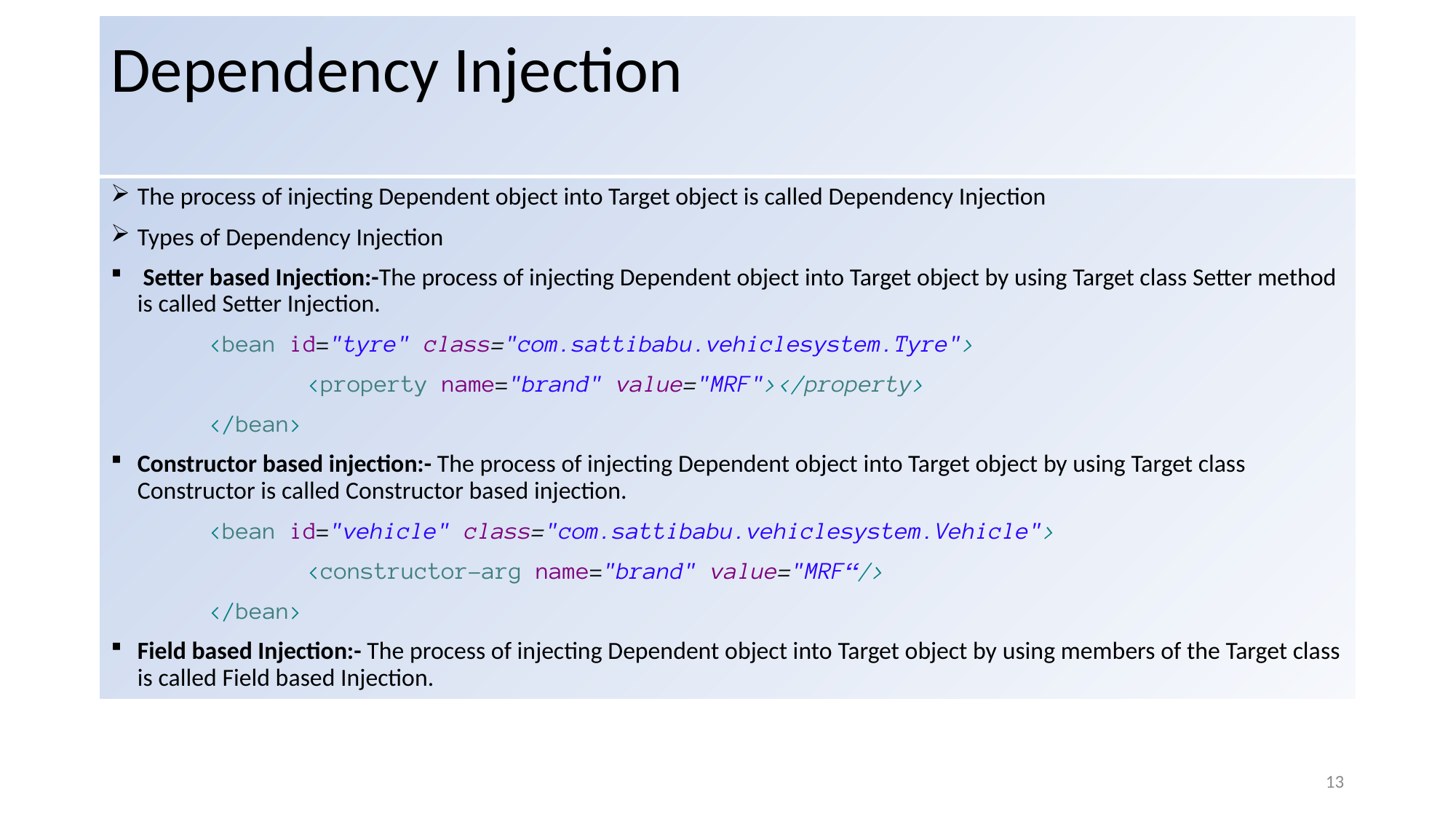

# Dependency Injection
The process of injecting Dependent object into Target object is called Dependency Injection
Types of Dependency Injection
 Setter based Injection:-The process of injecting Dependent object into Target object by using Target class Setter method is called Setter Injection.
	<bean id="tyre" class="com.sattibabu.vehiclesystem.Tyre">
		<property name="brand" value="MRF"></property>
	</bean>
Constructor based injection:- The process of injecting Dependent object into Target object by using Target class Constructor is called Constructor based injection.
  	<bean id="vehicle" class="com.sattibabu.vehiclesystem.Vehicle">
		<constructor-arg name="brand" value="MRF“/>
  	</bean>
Field based Injection:- The process of injecting Dependent object into Target object by using members of the Target class is called Field based Injection.

13